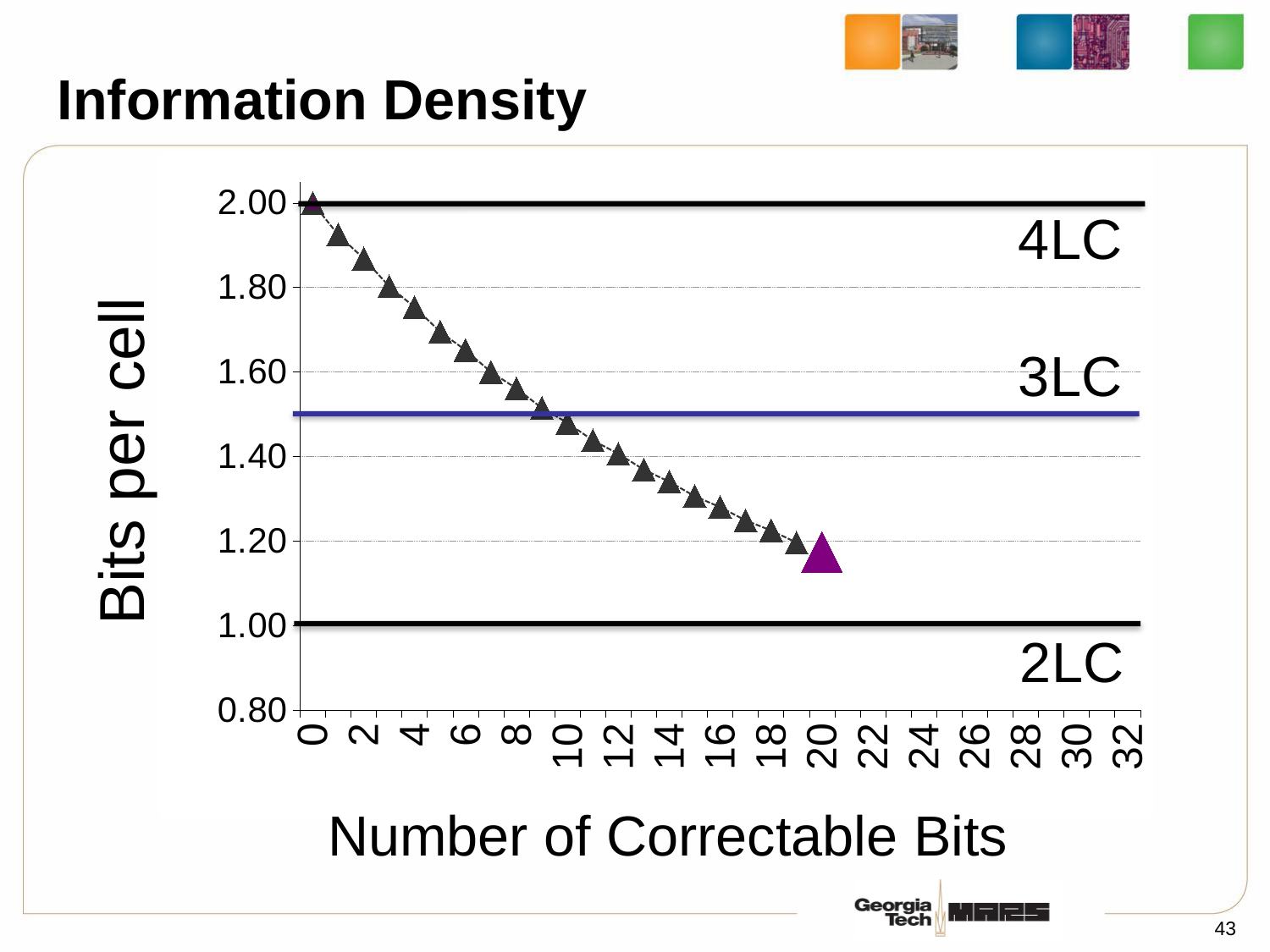

# Information Density

[unsupported chart]

Bits per cell
Number of Correctable Bits
43